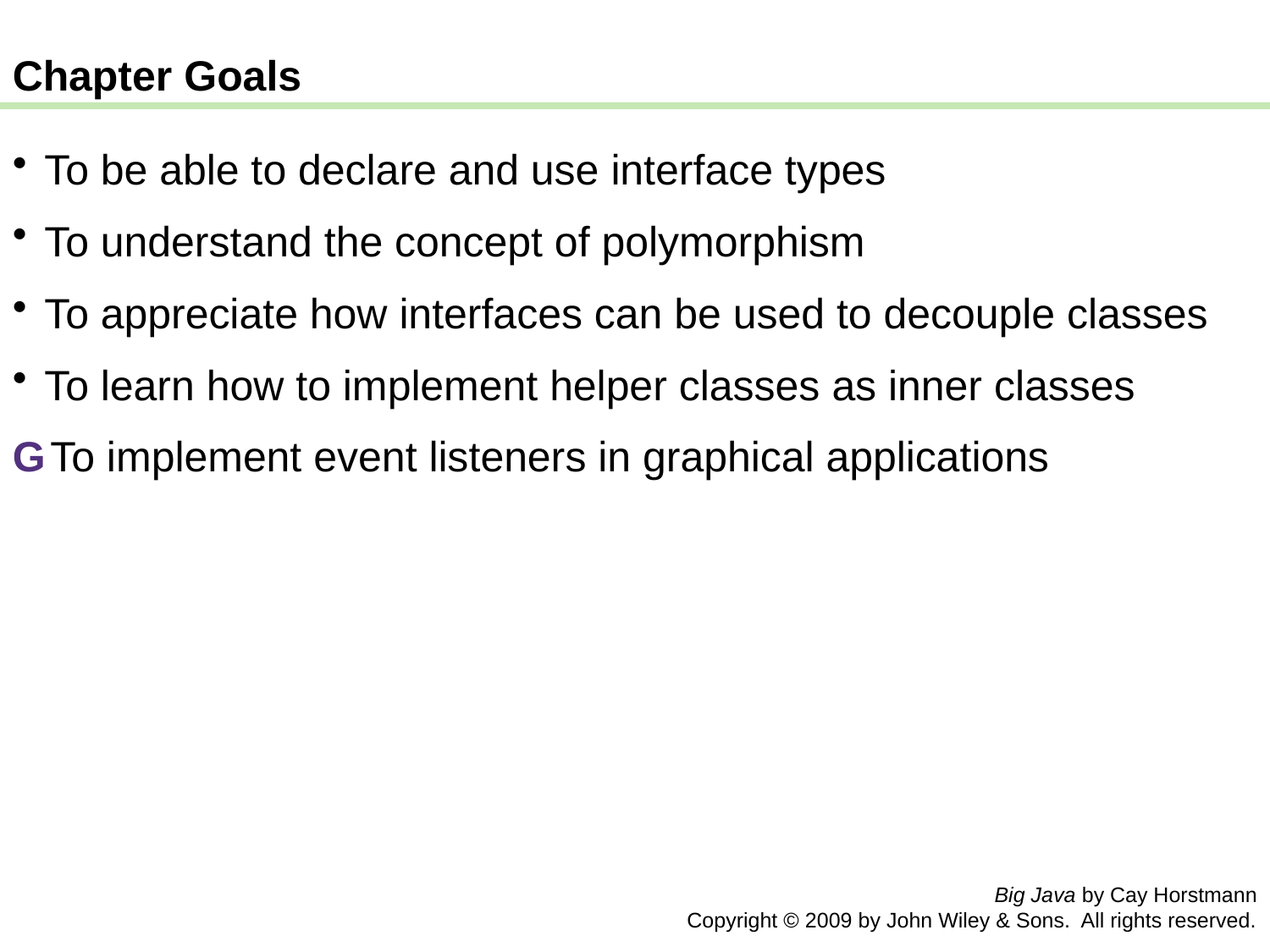

Chapter Goals
To be able to declare and use interface types
To understand the concept of polymorphism
To appreciate how interfaces can be used to decouple classes
To learn how to implement helper classes as inner classes
G To implement event listeners in graphical applications